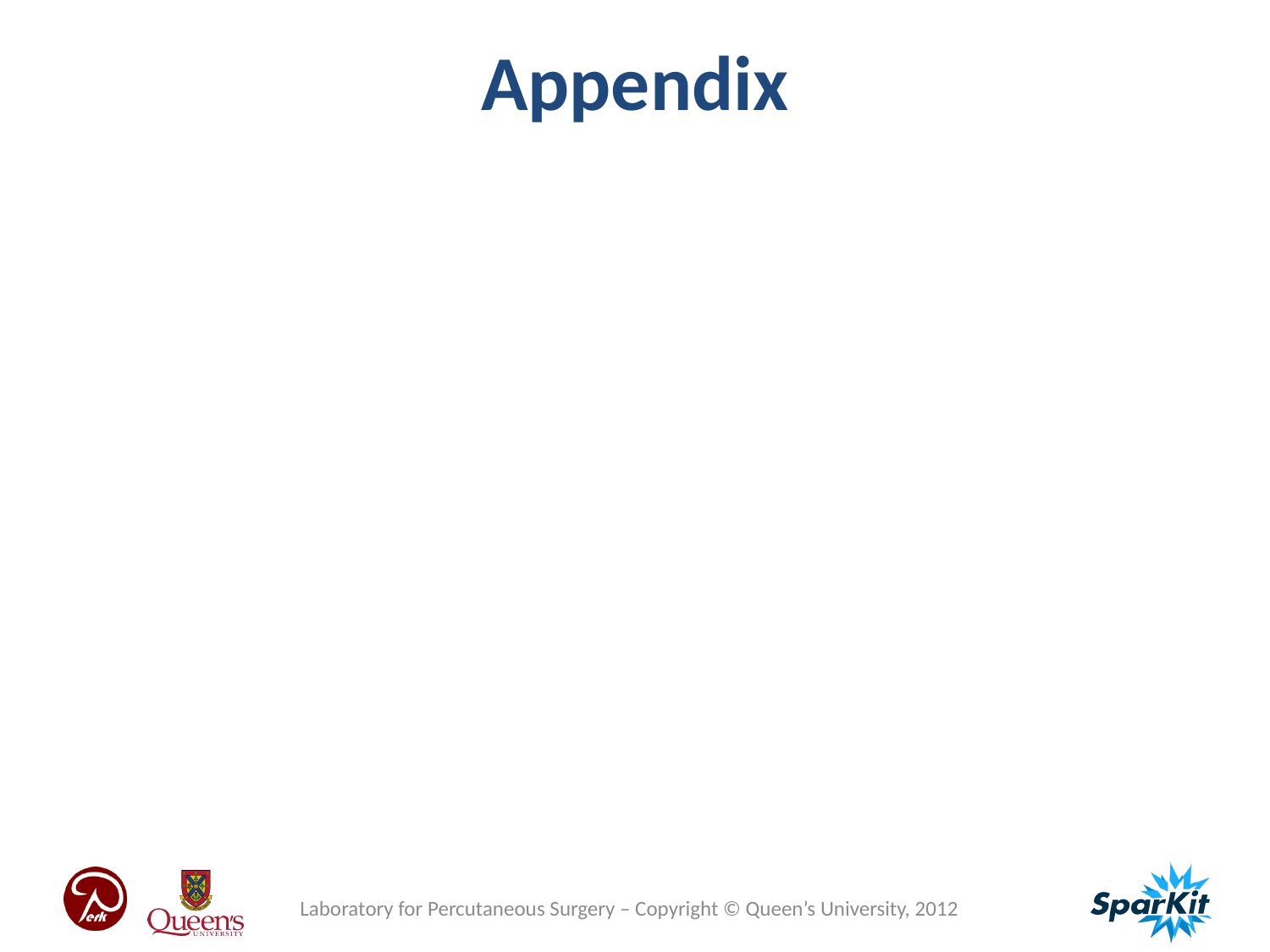

# Appendix

Laboratory for Percutaneous Surgery – Copyright © Queen’s University, 2012